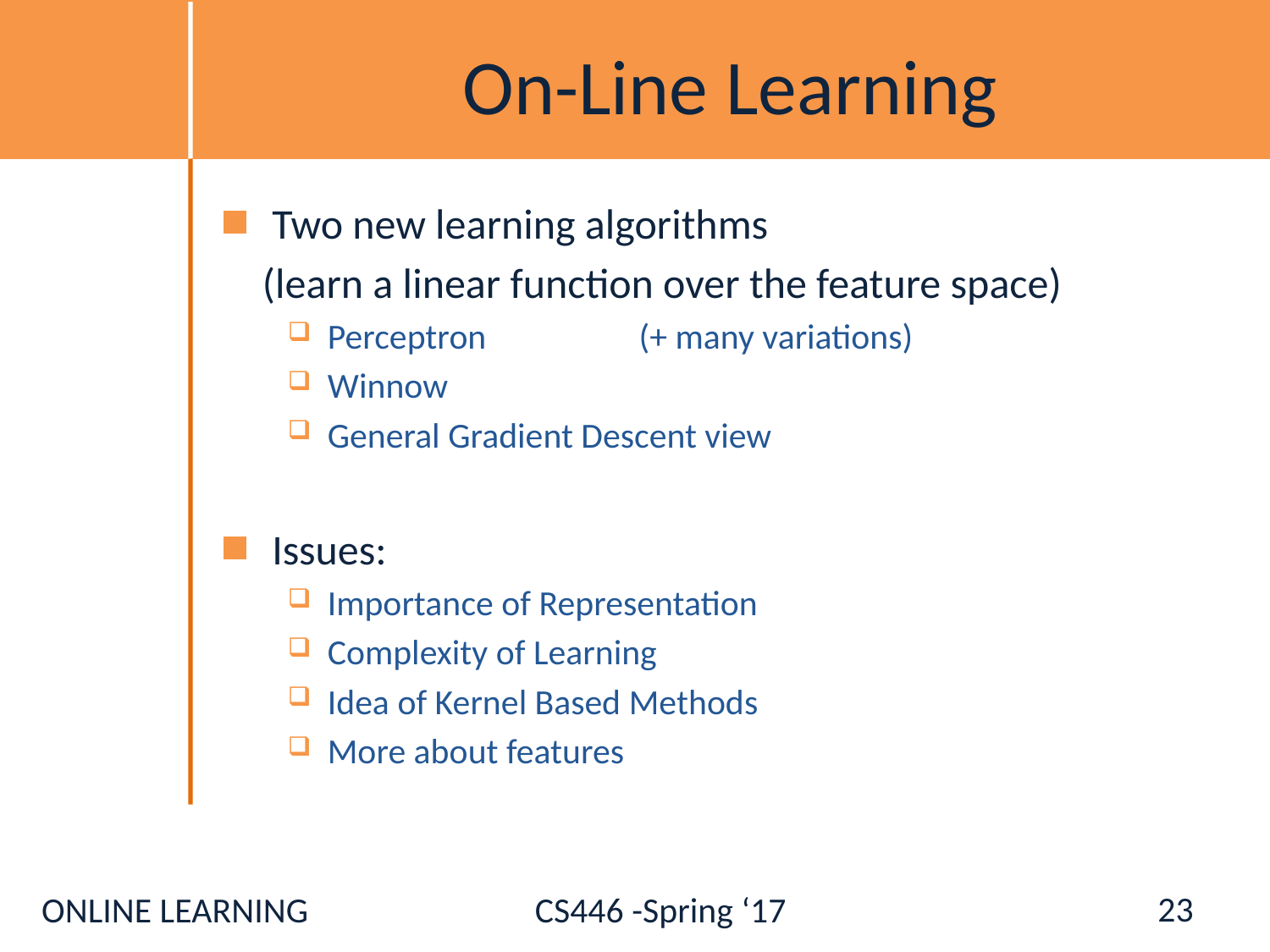

# On-Line Learning
Two new learning algorithms
    (learn a linear function over the feature space)
Perceptron                   (+ many variations)
Winnow
General Gradient Descent view

Issues:
Importance of Representation
Complexity of Learning
Idea of Kernel Based Methods
More about features

23